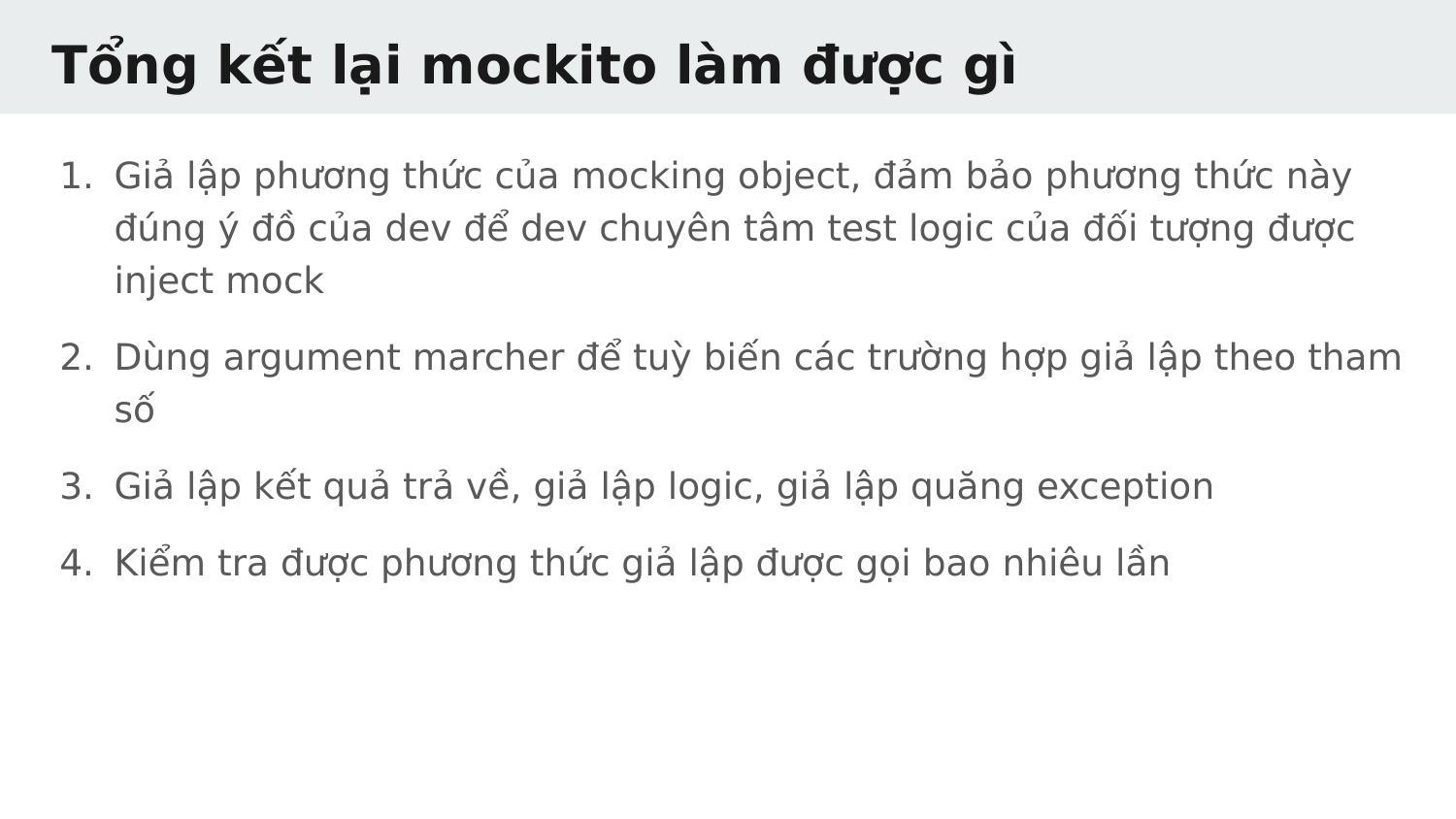

# Tổng kết lại mockito làm được gì
Giả lập phương thức của mocking object, đảm bảo phương thức này đúng ý đồ của dev để dev chuyên tâm test logic của đối tượng được inject mock
Dùng argument marcher để tuỳ biến các trường hợp giả lập theo tham số
Giả lập kết quả trả về, giả lập logic, giả lập quăng exception
Kiểm tra được phương thức giả lập được gọi bao nhiêu lần